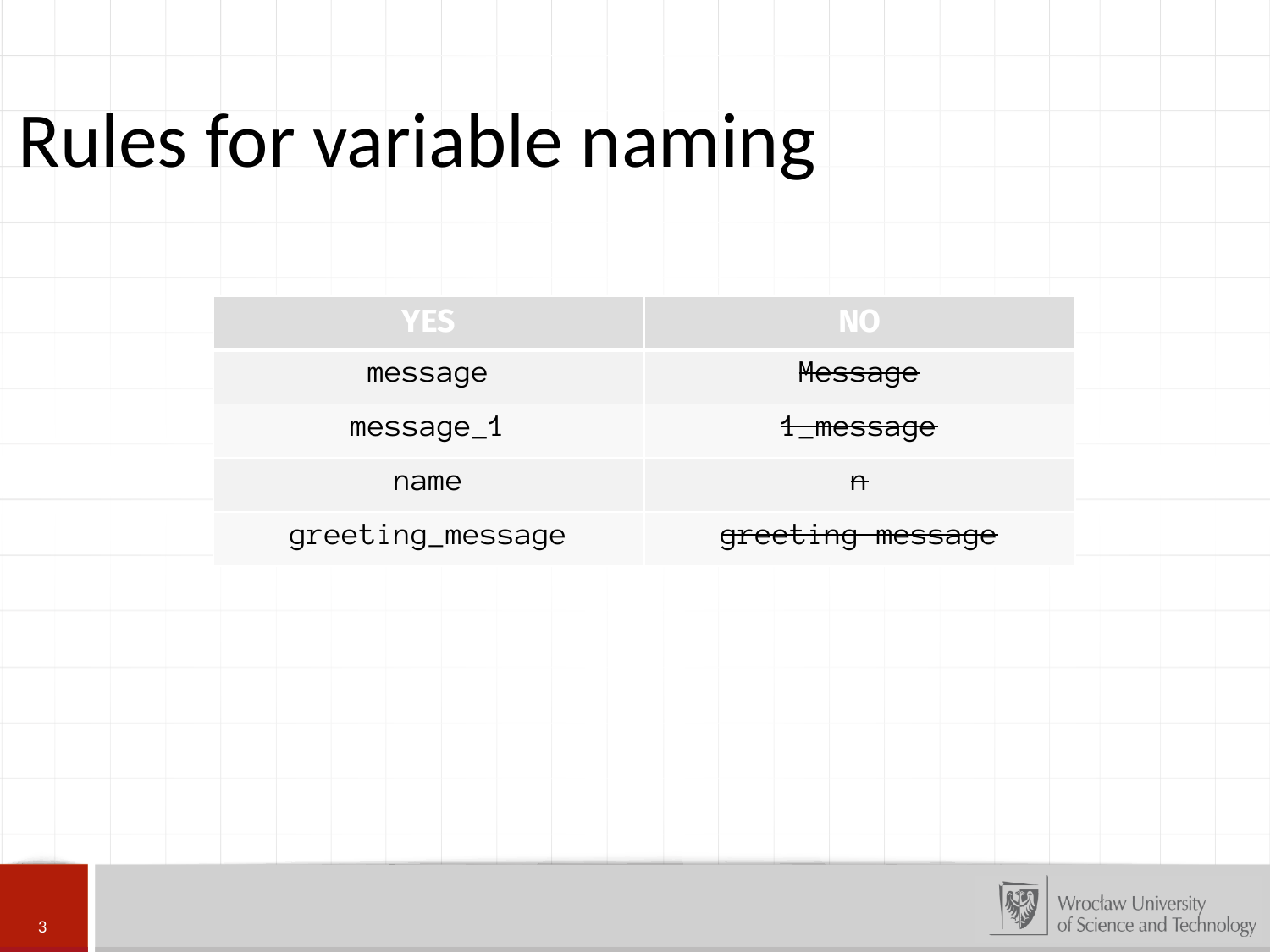

Rules for variable naming
| YES | NO |
| --- | --- |
| message | Message |
| message\_1 | 1\_message |
| name | n |
| greeting\_message | greeting message |